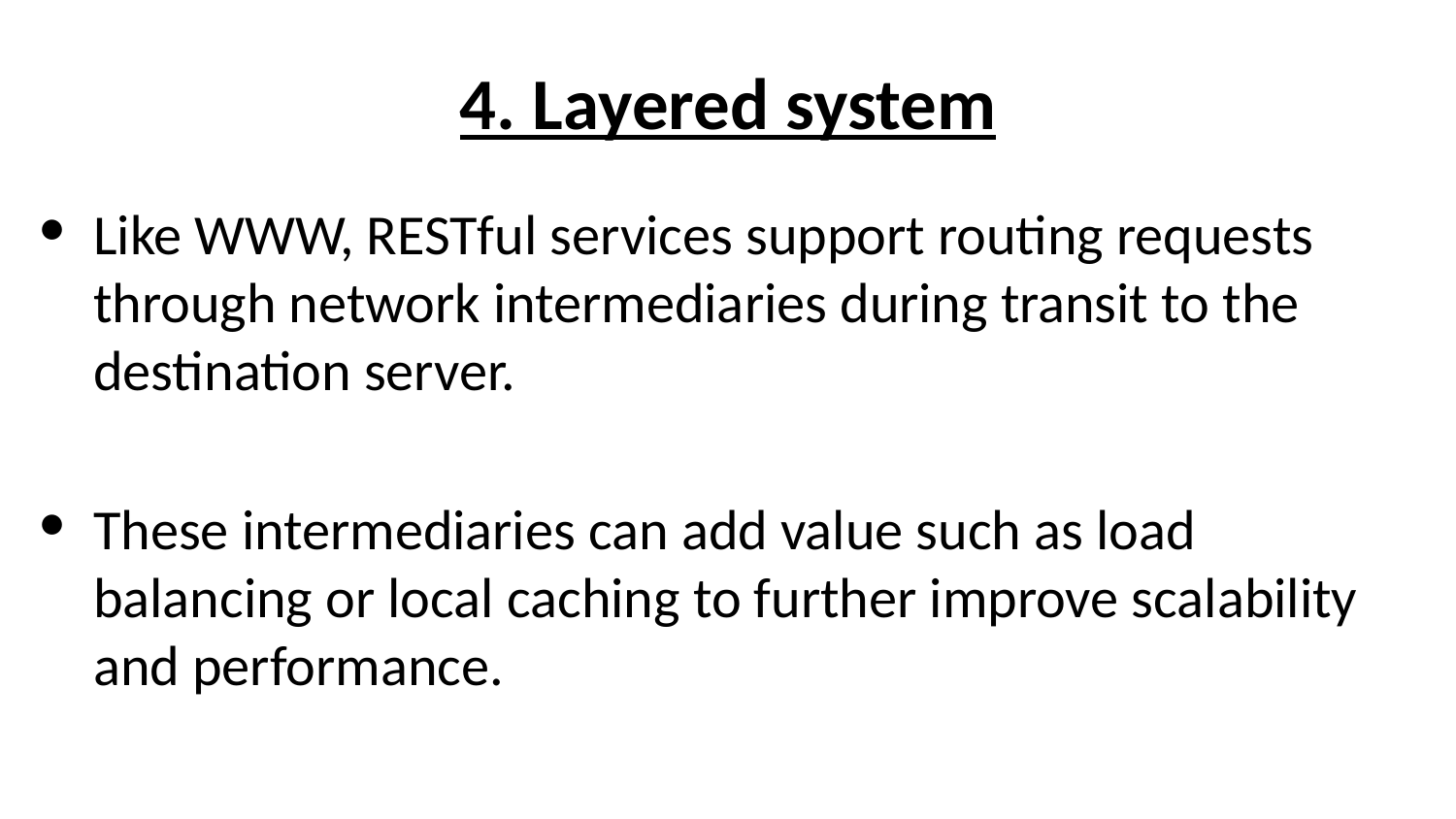

# 4. Layered system
Like WWW, RESTful services support routing requests through network intermediaries during transit to the destination server.

These intermediaries can add value such as load balancing or local caching to further improve scalability and performance.